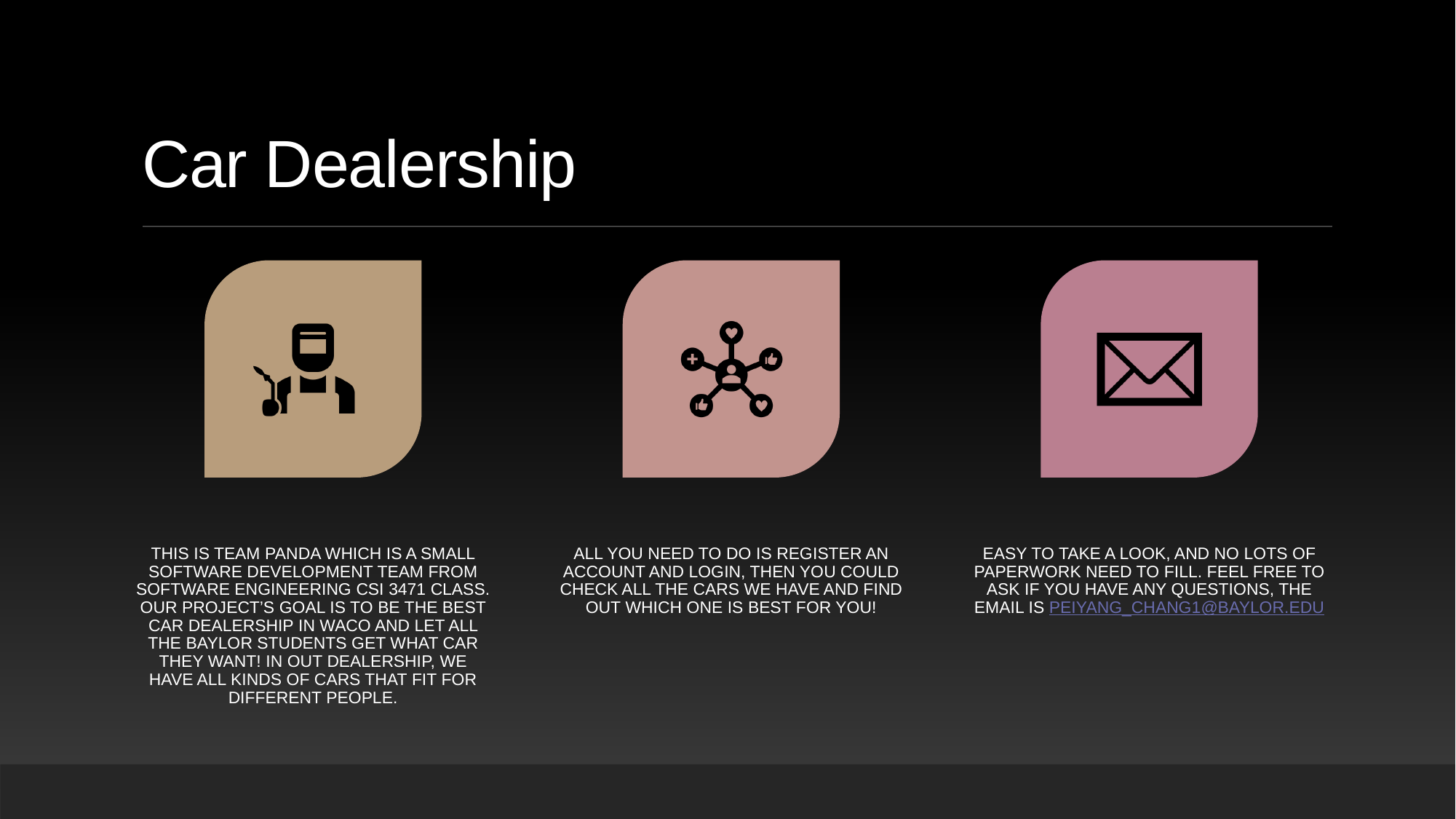

# Car Dealership
This is Team Panda which is a small software development team from Software Engineering CSI 3471 class. Our project’s goal is to be the best car dealership in Waco and let all the Baylor students get what car they want! In out dealership, we have all kinds of cars that fit for different people.
All you need to do is register an account and login, then you could check all the cars we have and find out which one is best for you!
Easy to take a look, and no lots of paperwork need to fill. Feel free to ask if you have any questions, the email is peiyang_chang1@baylor.edu